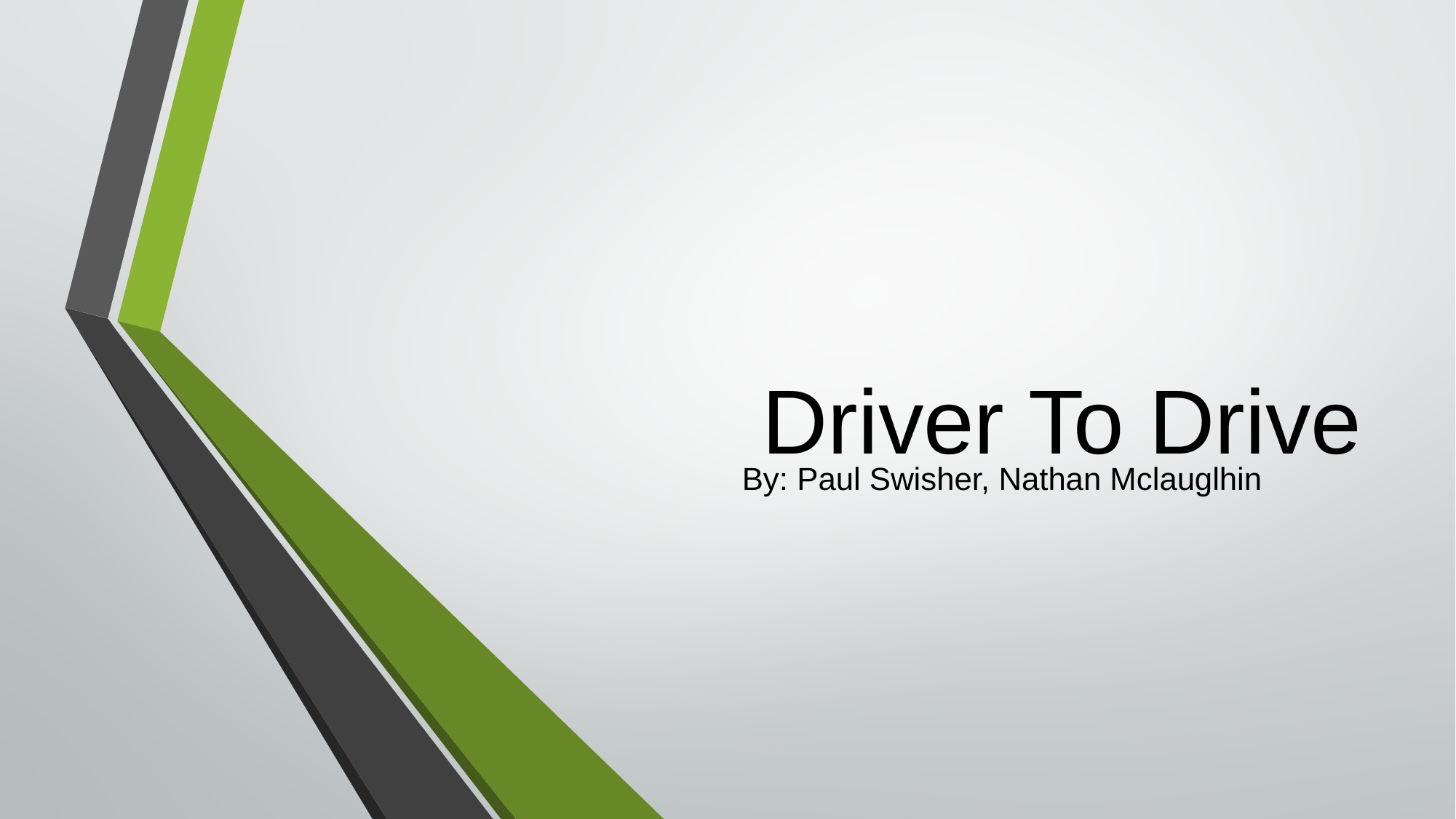

# Driver To Drive
By: Paul Swisher, Nathan Mclauglhin